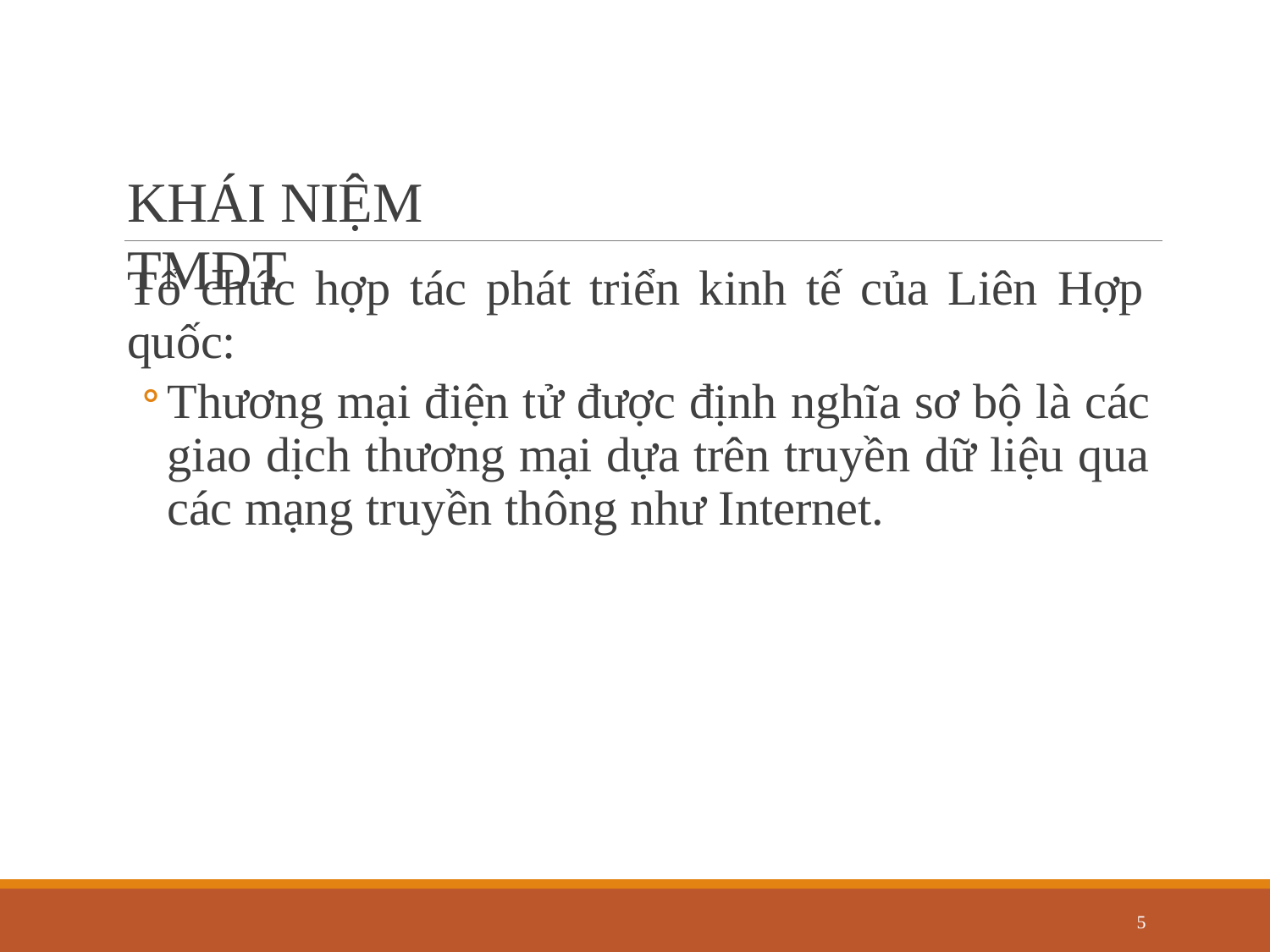

# KHÁI NIỆM TMĐT
Tổ chức hợp tác phát triển kinh tế của Liên Hợp  quốc:
Thương mại điện tử được định nghĩa sơ bộ là các  giao dịch thương mại dựa trên truyền dữ liệu qua  các mạng truyền thông như Internet.
5